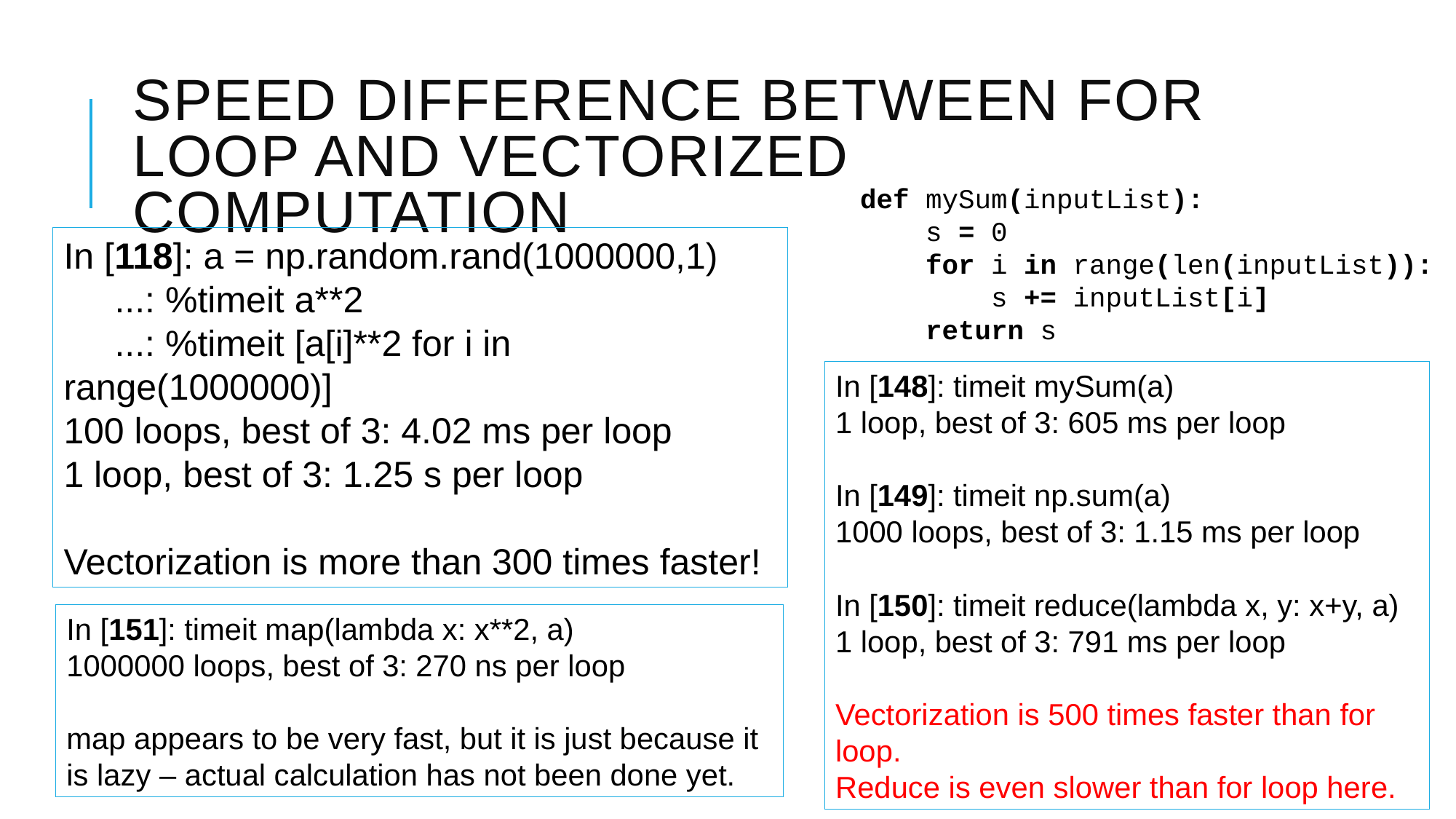

# Speed difference between for loop and vectorized computation
def mySum(inputList):
    s = 0
    for i in range(len(inputList)):
        s += inputList[i]
    return s
In [118]: a = np.random.rand(1000000,1)
     ...: %timeit a**2
     ...: %timeit [a[i]**2 for i in range(1000000)]
100 loops, best of 3: 4.02 ms per loop
1 loop, best of 3: 1.25 s per loop

Vectorization is more than 300 times faster!
In [148]: timeit mySum(a)
1 loop, best of 3: 605 ms per loop

In [149]: timeit np.sum(a)
1000 loops, best of 3: 1.15 ms per loop

In [150]: timeit reduce(lambda x, y: x+y, a)
1 loop, best of 3: 791 ms per loop

Vectorization is 500 times faster than for loop.
Reduce is even slower than for loop here.
In [151]: timeit map(lambda x: x**2, a)
1000000 loops, best of 3: 270 ns per loop

map appears to be very fast, but it is just because it is lazy – actual calculation has not been done yet.